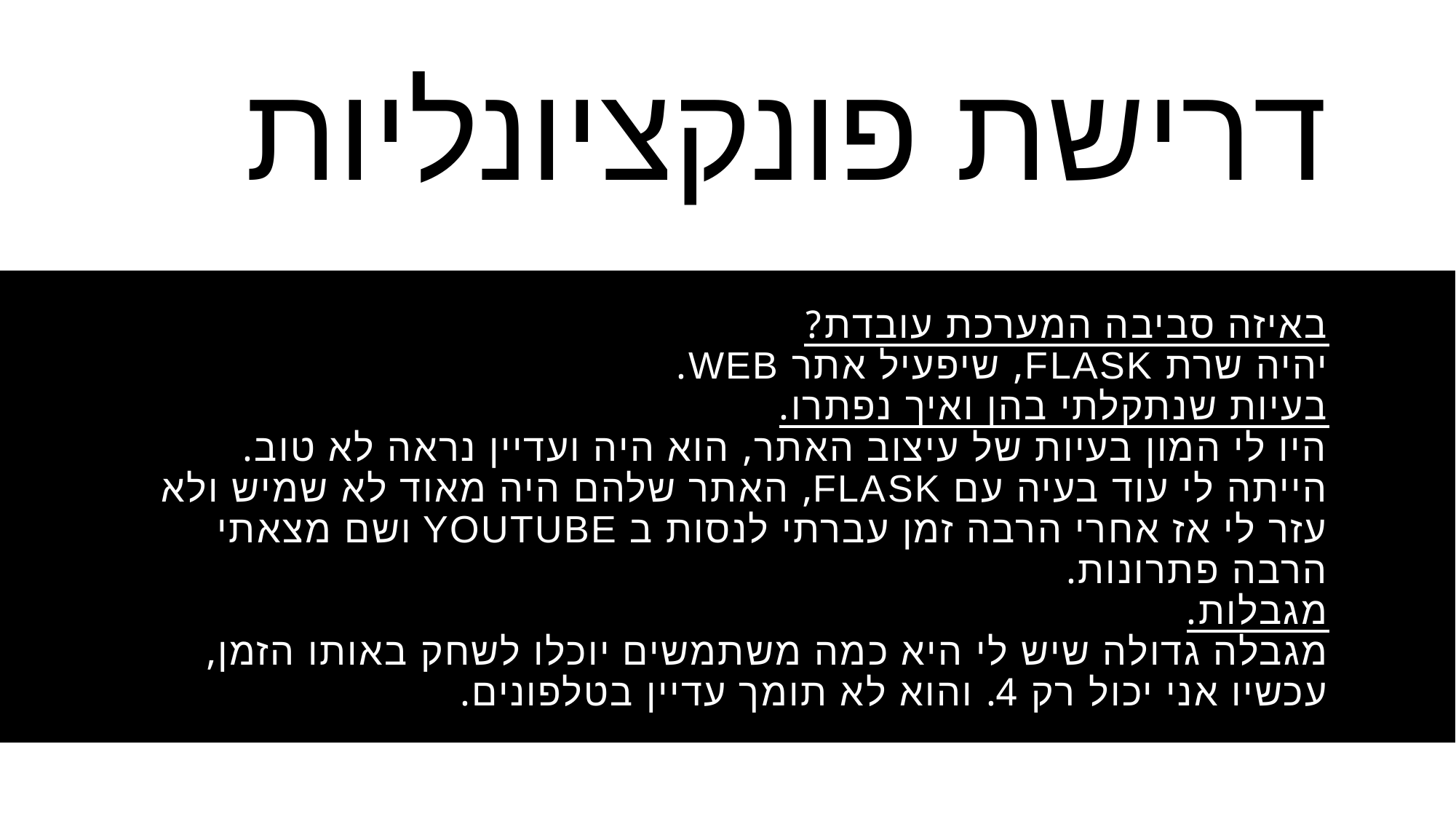

דרישת פונקציונליות

# באיזה סביבה המערכת עובדת? יהיה שרת flask, שיפעיל אתר web. בעיות שנתקלתי בהן ואיך נפתרו. היו לי המון בעיות של עיצוב האתר, הוא היה ועדיין נראה לא טוב. הייתה לי עוד בעיה עם flask, האתר שלהם היה מאוד לא שמיש ולא עזר לי אז אחרי הרבה זמן עברתי לנסות ב YouTube ושם מצאתי הרבה פתרונות. מגבלות. מגבלה גדולה שיש לי היא כמה משתמשים יוכלו לשחק באותו הזמן, עכשיו אני יכול רק 4. והוא לא תומך עדיין בטלפונים.